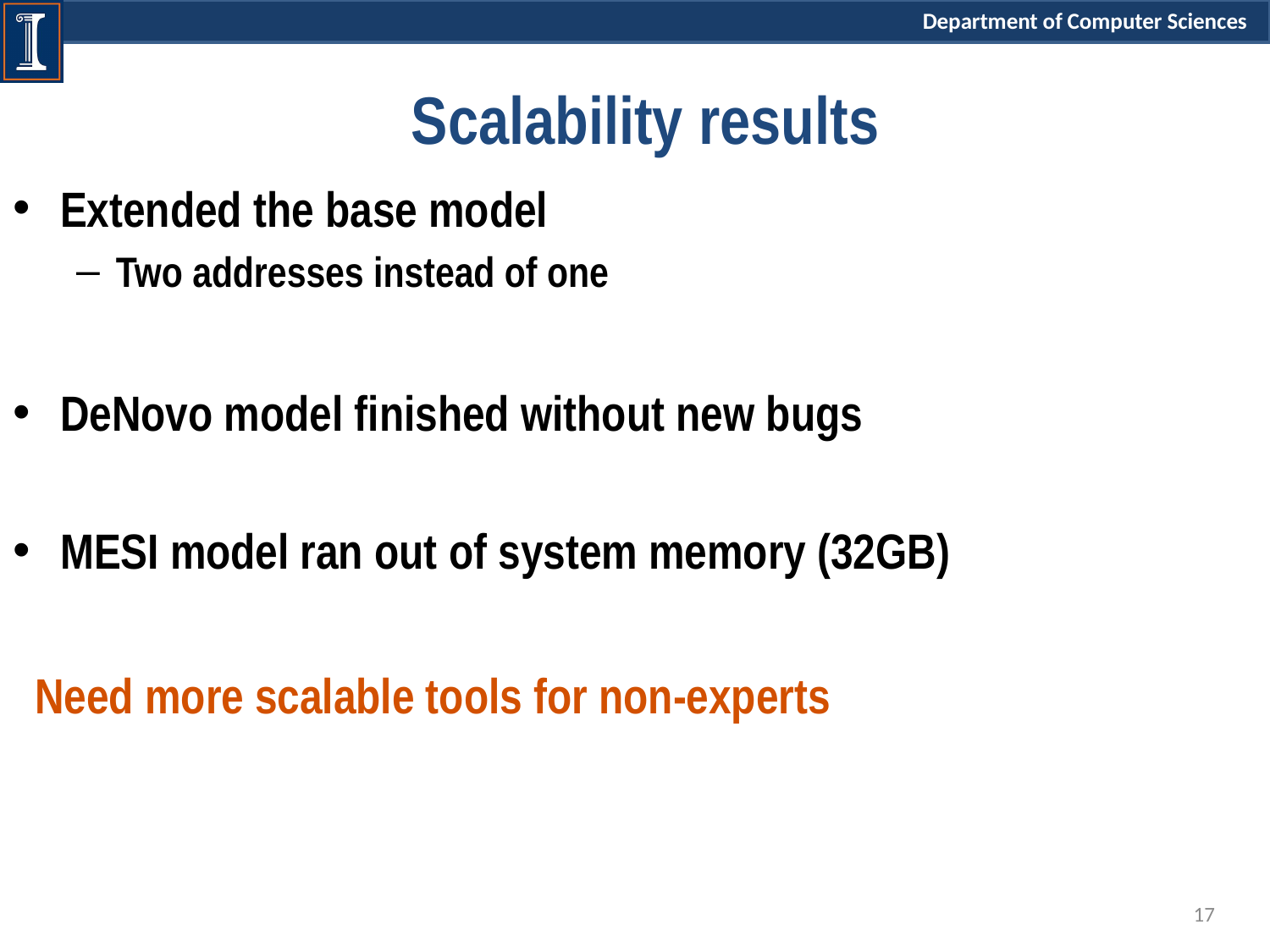

# Scalability results
Extended the base model
Two addresses instead of one

DeNovo model finished without new bugs

MESI model ran out of system memory (32GB)

  Need more scalable tools for non-experts

17